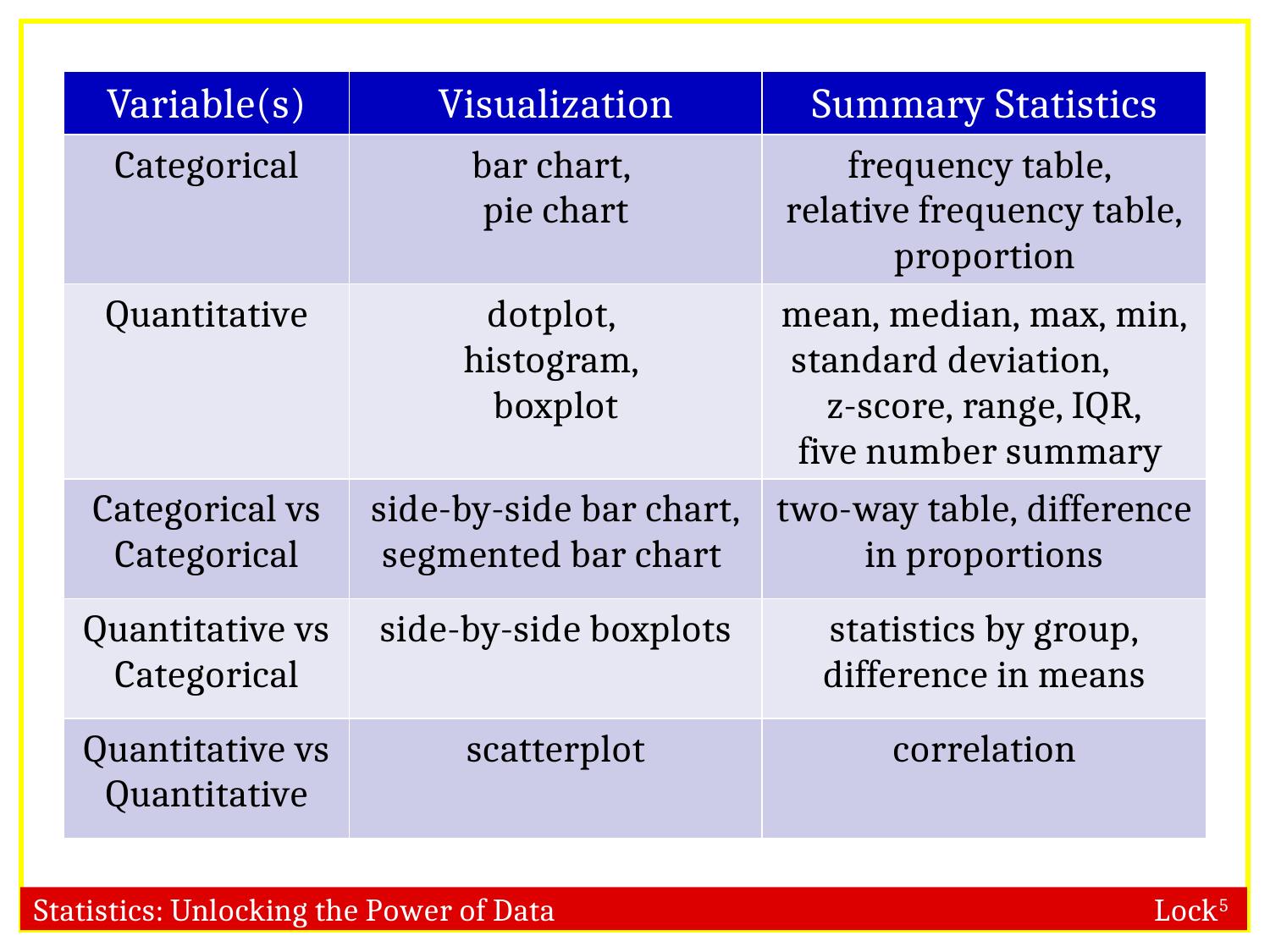

| Variable(s) | Visualization | Summary Statistics |
| --- | --- | --- |
| Categorical | bar chart, pie chart | frequency table, relative frequency table, proportion |
| Quantitative | dotplot, histogram, boxplot | mean, median, max, min, standard deviation, z-score, range, IQR, five number summary |
| Categorical vs Categorical | side-by-side bar chart, segmented bar chart | two-way table, difference in proportions |
| Quantitative vs Categorical | side-by-side boxplots | statistics by group, difference in means |
| Quantitative vs Quantitative | scatterplot | correlation |